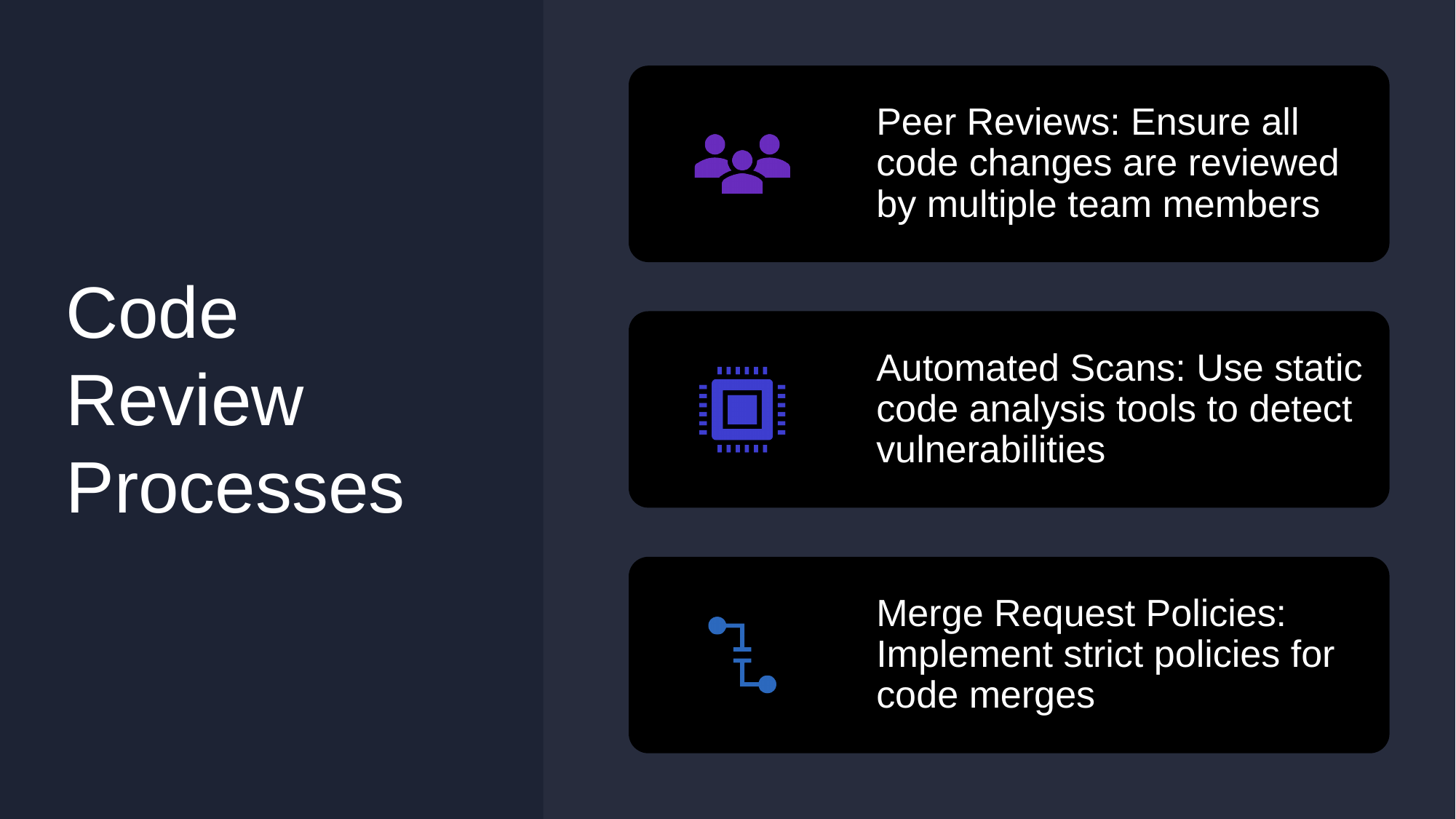

# Code Review Processes
Peer Reviews: Ensure all code changes are reviewed by multiple team members
Automated Scans: Use static code analysis tools to detect vulnerabilities
Merge Request Policies: Implement strict policies for code merges